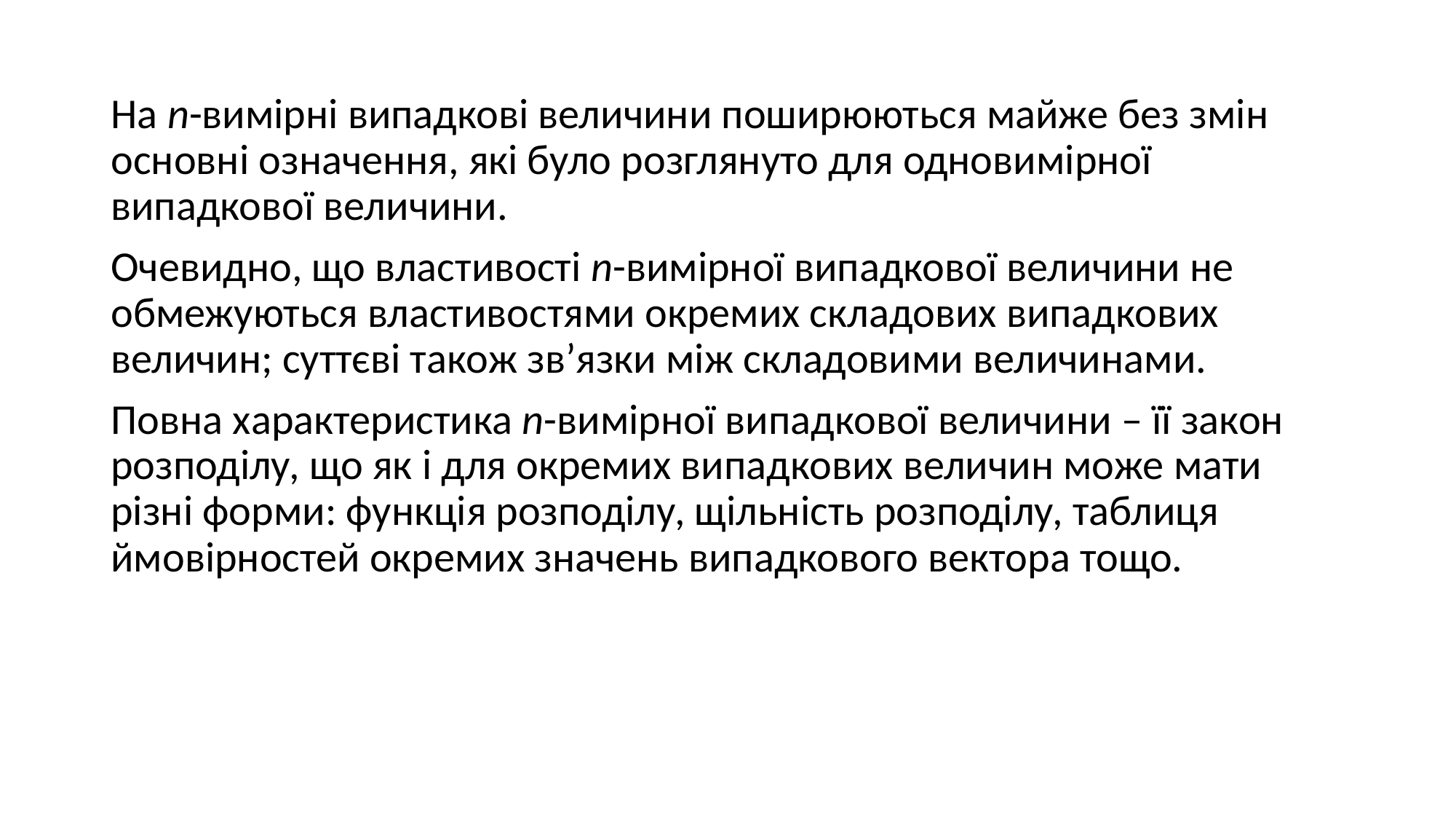

#
На n-вимірні випадкові величини поширюються майже без змін основні означення, які було розглянуто для одновимірної випадкової величини.
Очевидно, що властивості n-вимірної випадкової величини не обмежуються властивостями окремих складових випадкових величин; суттєві також зв’язки між складовими величинами.
Повна характеристика n-вимірної випадкової величини – її закон розподілу, що як і для окремих випадкових величин може мати різні форми: функція розподілу, щільність розподілу, таблиця ймовірностей окремих значень випадкового вектора тощо.